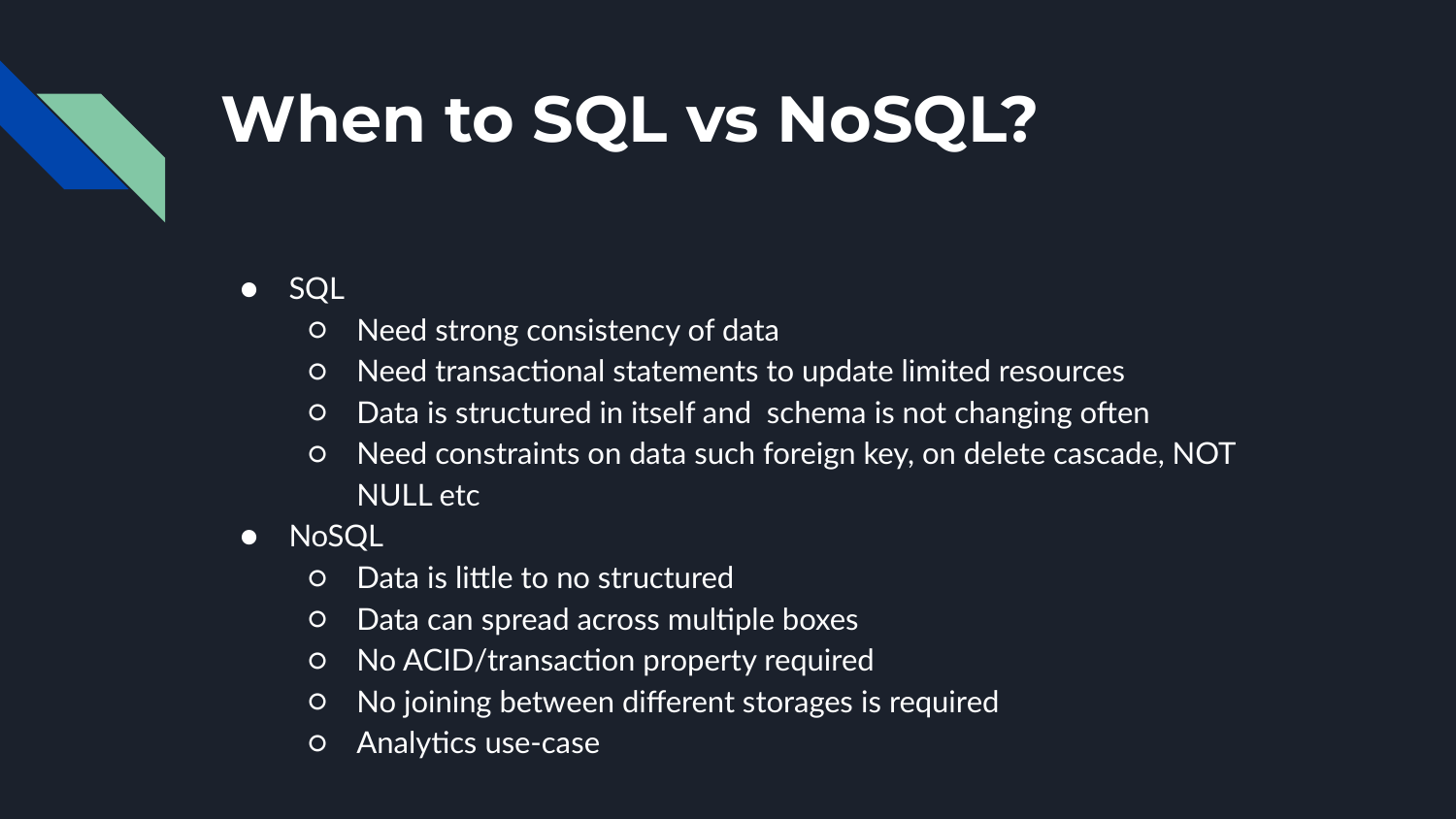

# When to SQL vs NoSQL?
SQL
Need strong consistency of data
Need transactional statements to update limited resources
Data is structured in itself and  schema is not changing often
Need constraints on data such foreign key, on delete cascade, NOT NULL etc
NoSQL
Data is little to no structured
Data can spread across multiple boxes
No ACID/transaction property required
No joining between different storages is required
Analytics use-case